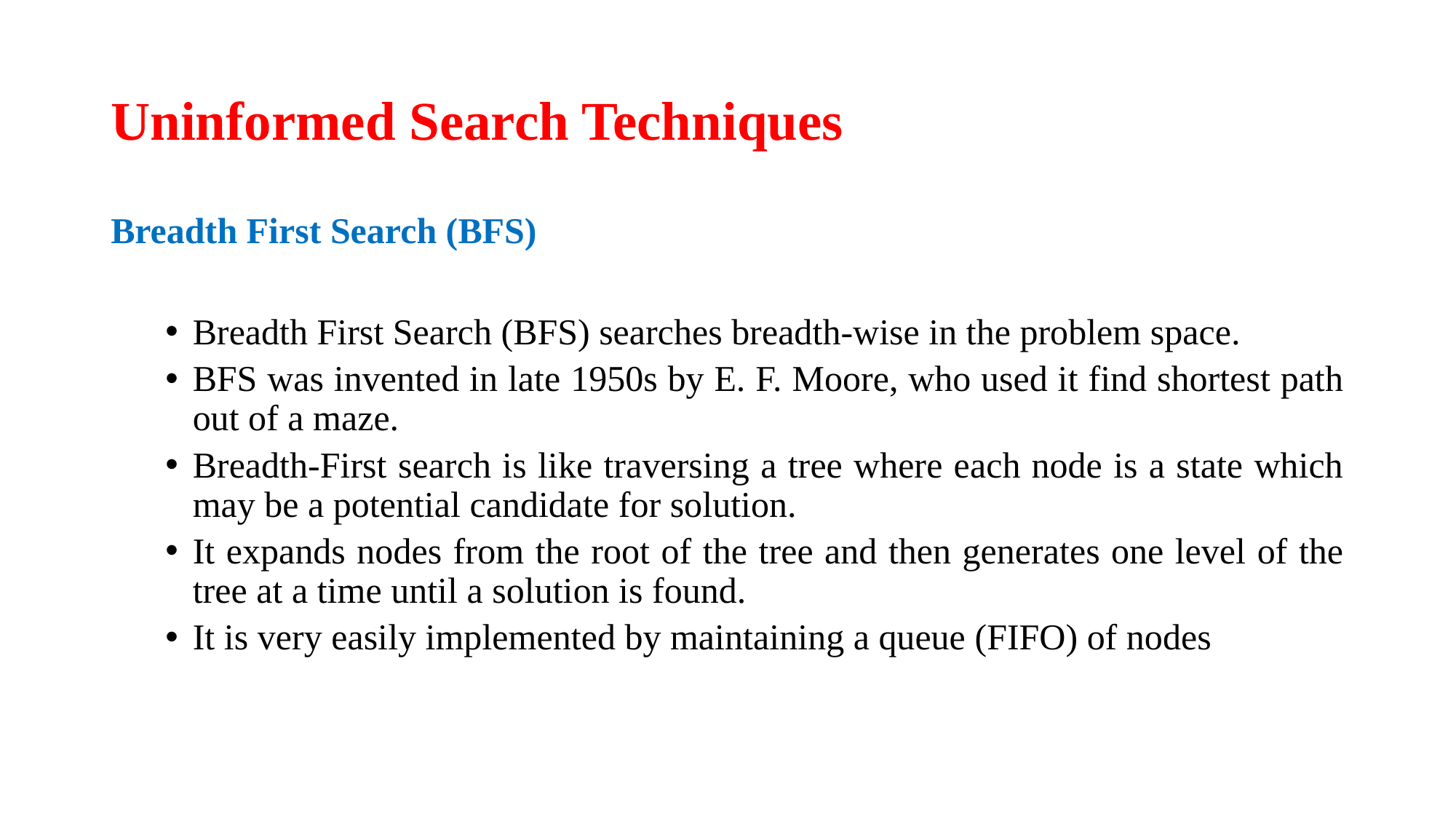

# Uninformed Search Techniques
Breadth First Search (BFS)

Breadth First Search (BFS) searches breadth-wise in the problem space.
BFS was invented in late 1950s by E. F. Moore, who used it find shortest path out of a maze.
Breadth-First search is like traversing a tree where each node is a state which may be a potential candidate for solution.
It expands nodes from the root of the tree and then generates one level of the tree at a time until a solution is found.
It is very easily implemented by maintaining a queue (FIFO) of nodes